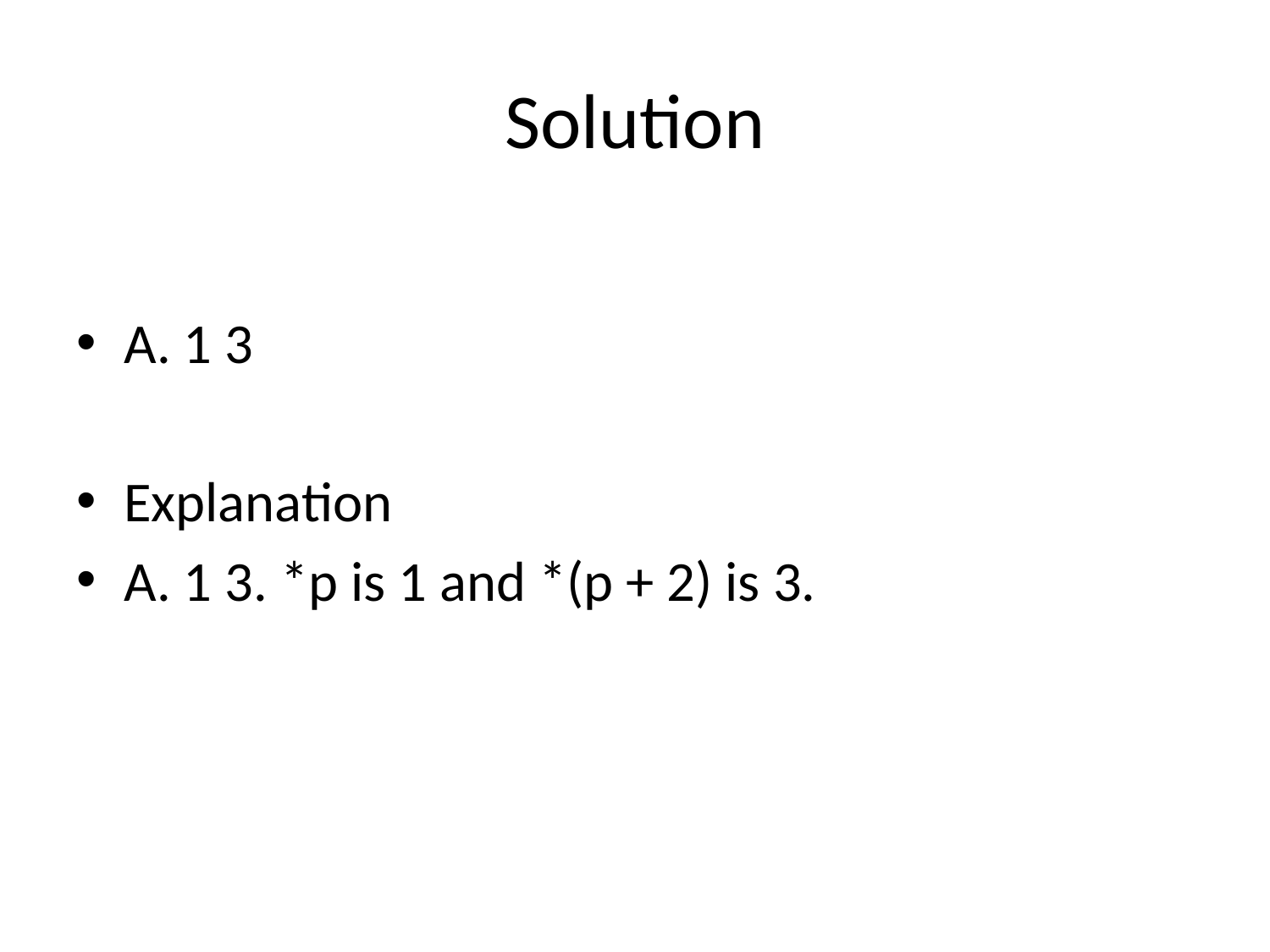

# Solution

A. 1 3

Explanation
A. 1 3. *p is 1 and *(p + 2) is 3.